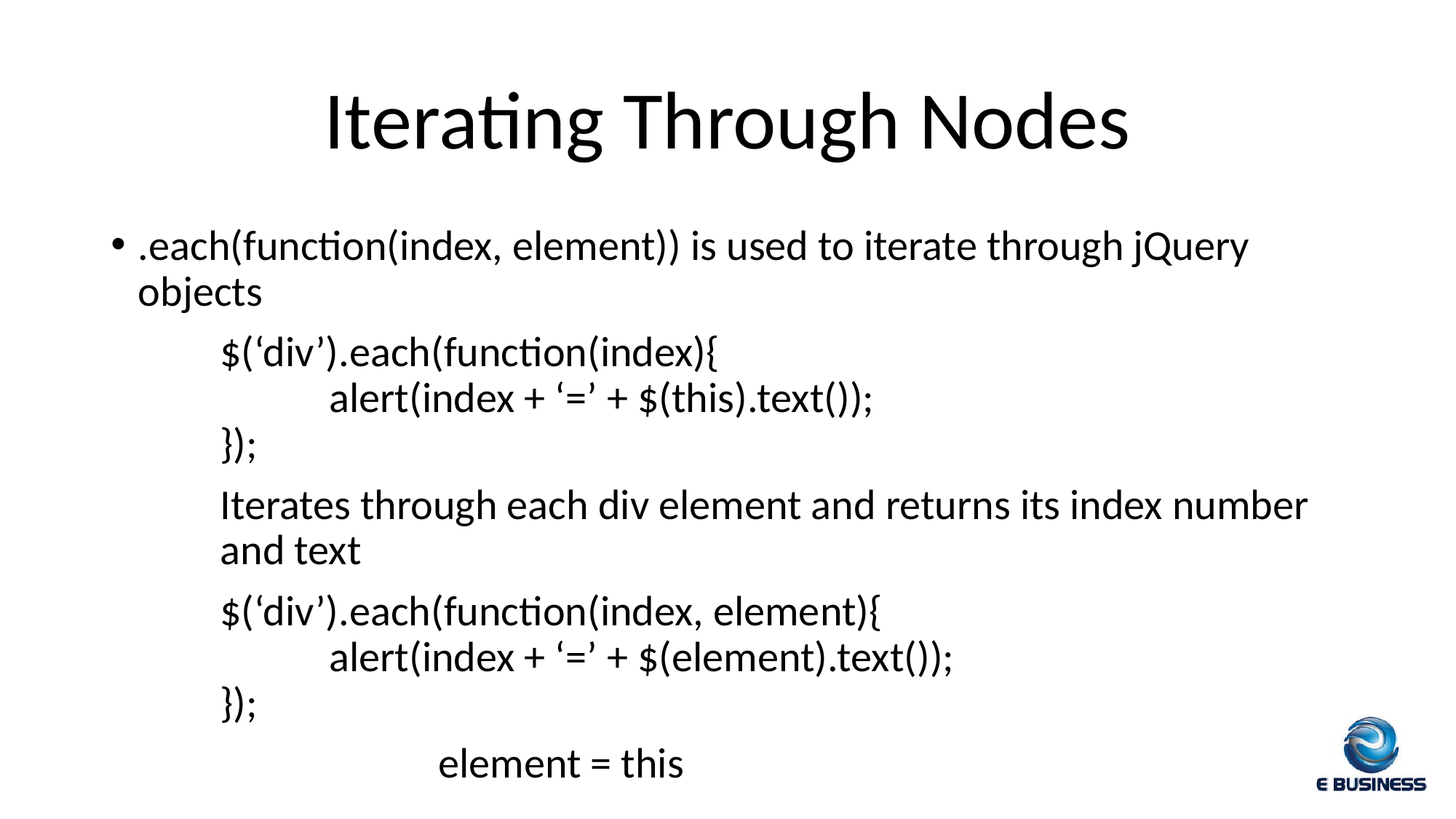

# Iterating Through Nodes
.each(function(index, element)) is used to iterate through jQuery objects
	$(‘div’).each(function(index){
		alert(index + ‘=’ + $(this).text());
	});
	Iterates through each div element and returns its index number 	and text
	$(‘div’).each(function(index, element){
		alert(index + ‘=’ + $(element).text());
	});
			element = this